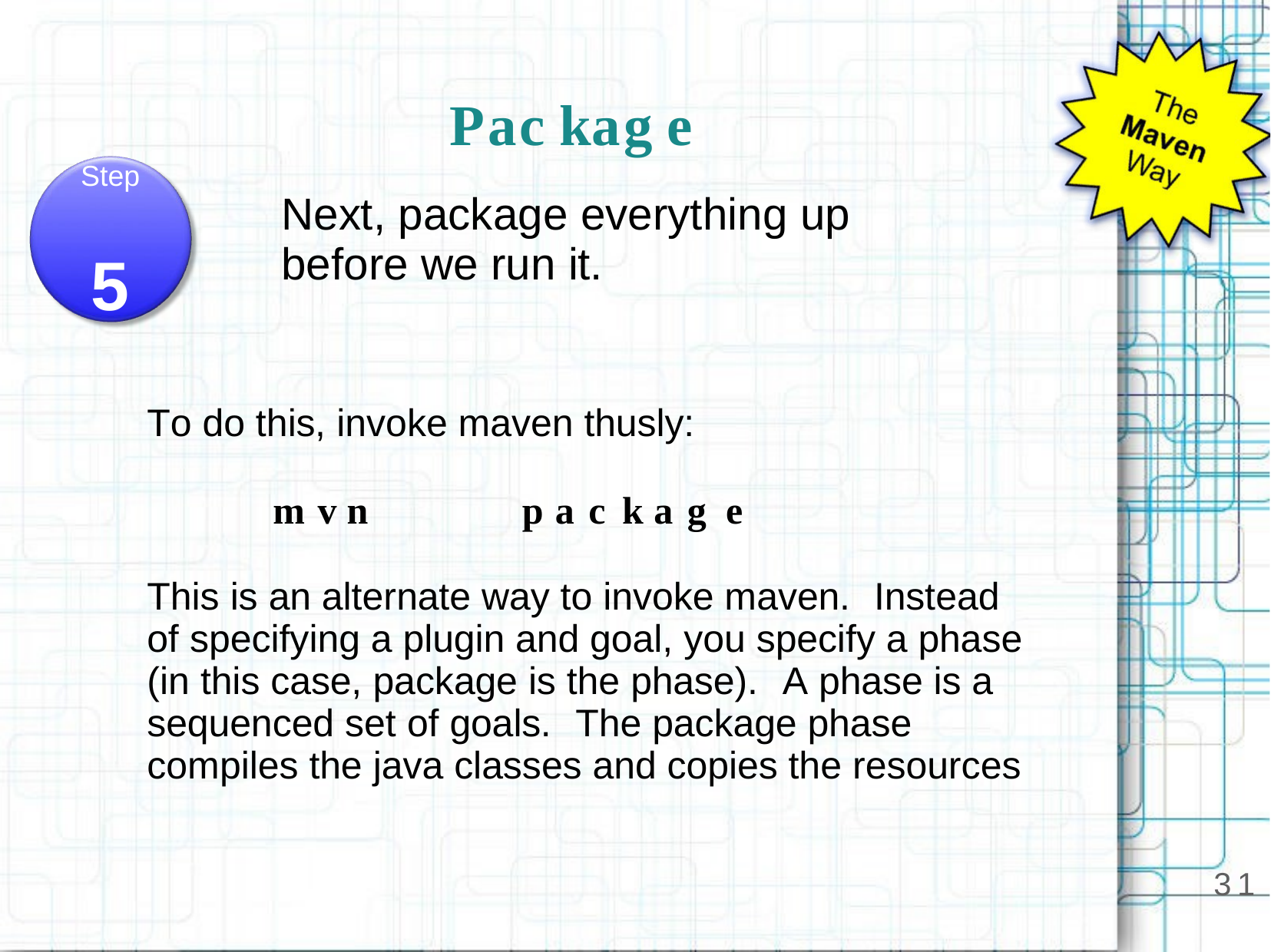

# Pac kag e

Step
Next, package everything up before we run it.
5
To do this, invoke maven thusly:

m v n	p a c	k a g  e

This is an alternate way to invoke maven.	Instead of specifying a plugin and goal, you specify a phase (in this case, package is the phase).	A phase is a sequenced set of goals.	The package phase compiles the java classes and copies the resources
31